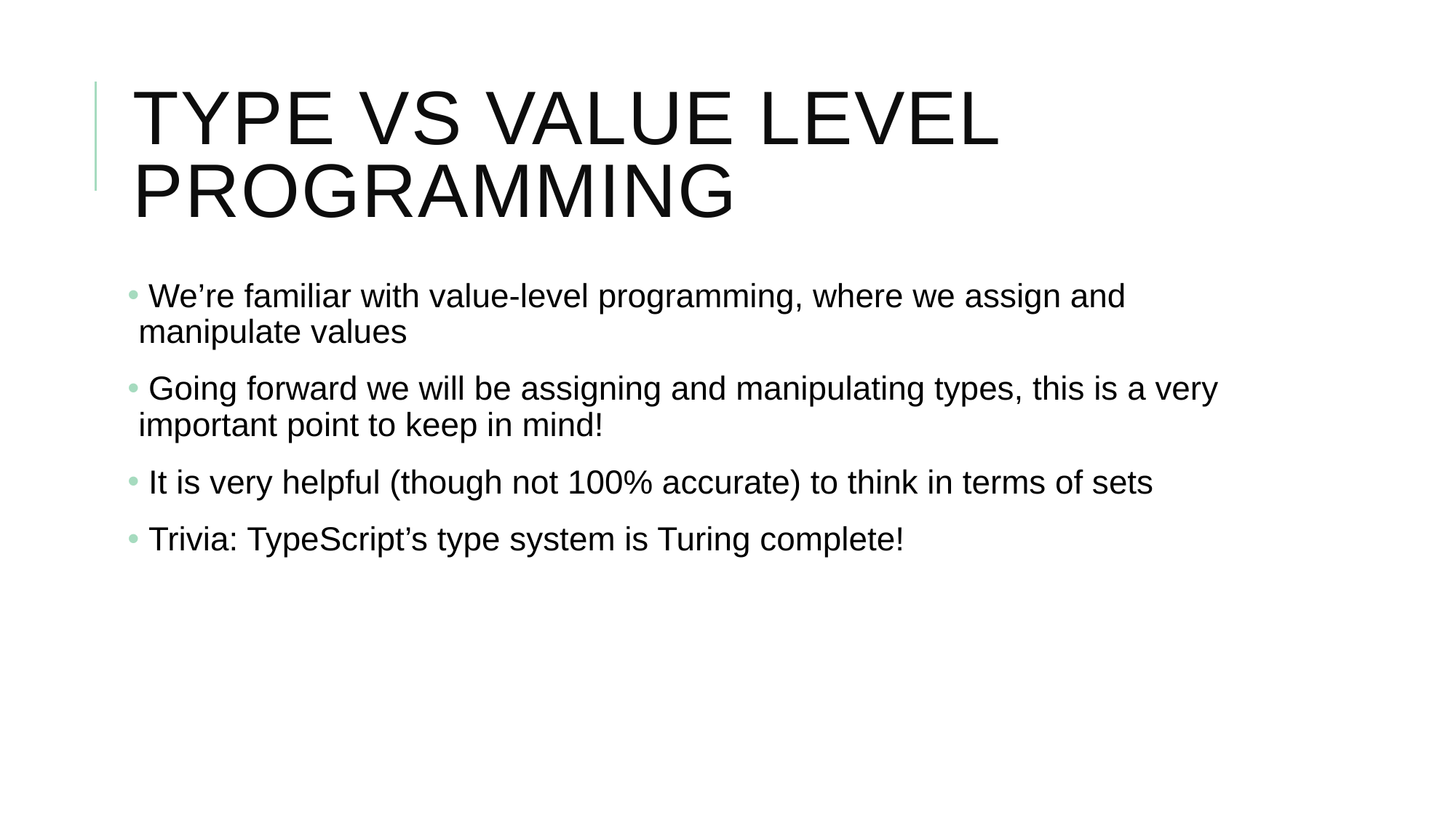

# Type vs Value Level Programming
 We’re familiar with value-level programming, where we assign and manipulate values
 Going forward we will be assigning and manipulating types, this is a very important point to keep in mind!
 It is very helpful (though not 100% accurate) to think in terms of sets
 Trivia: TypeScript’s type system is Turing complete!